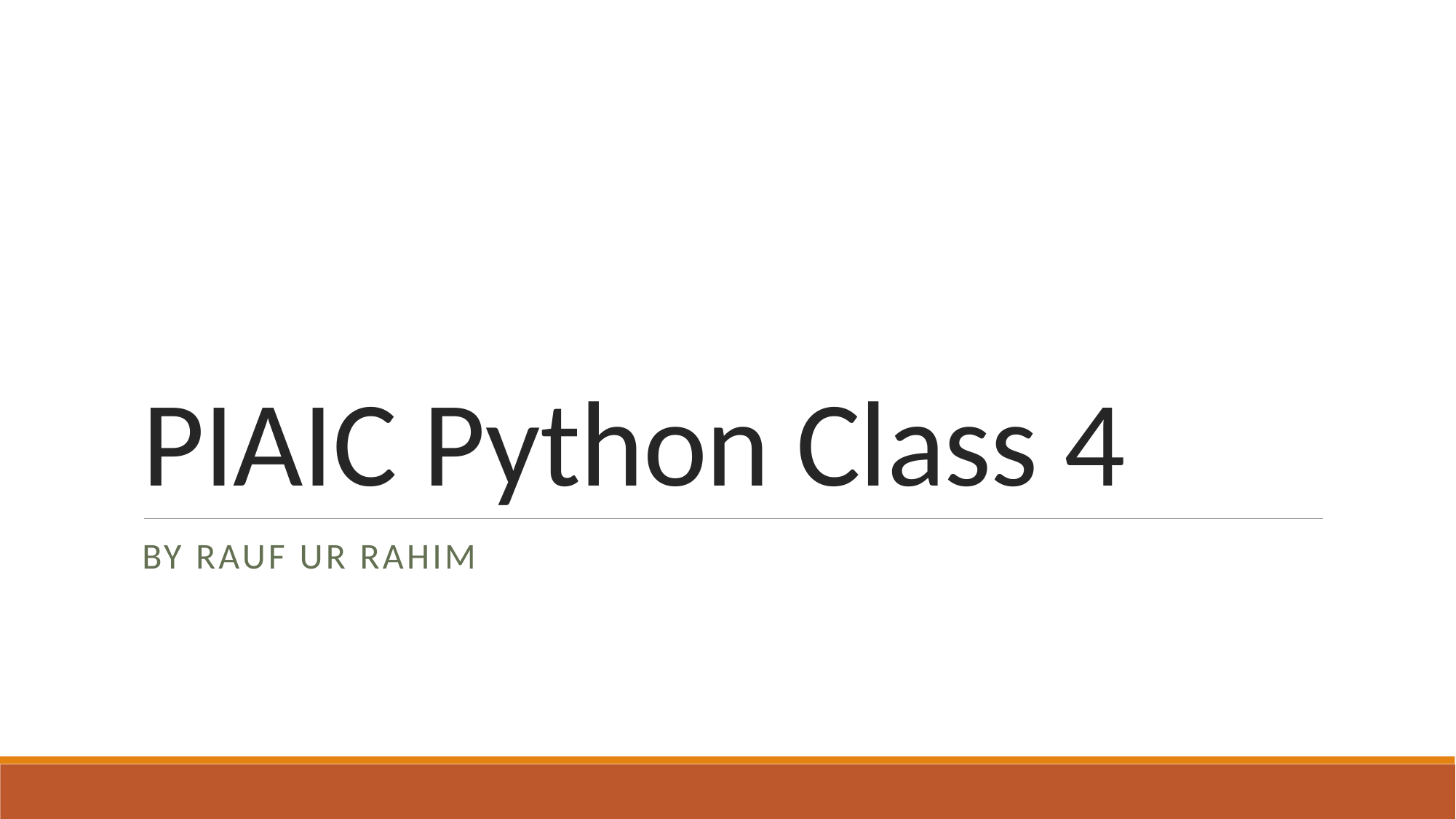

# PIAIC Python Class 4
By rauf ur rahim